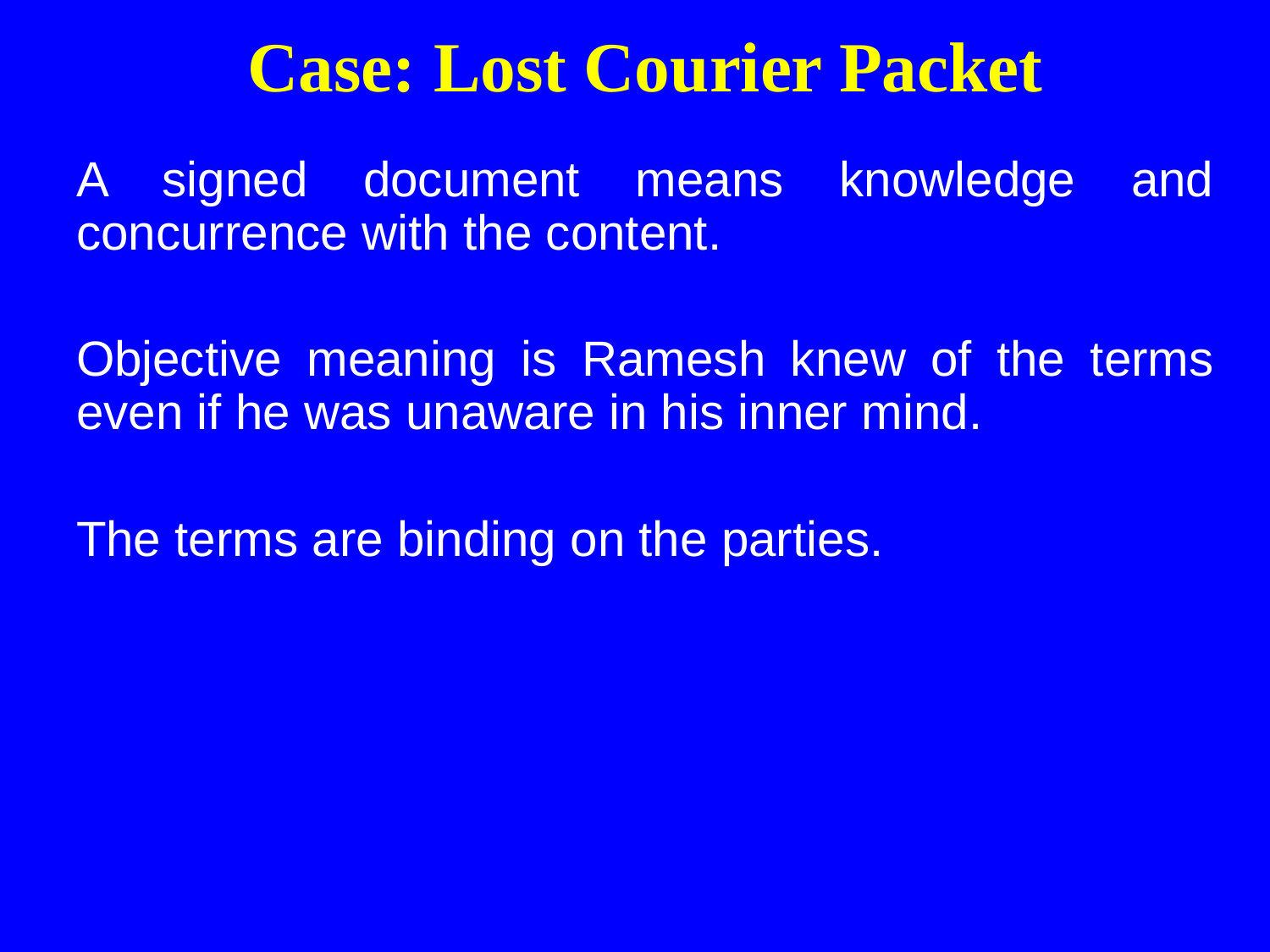

# Case: Lost Courier Packet
A signed document means knowledge and concurrence with the content.

Objective meaning is Ramesh knew of the terms even if he was unaware in his inner mind.

The terms are binding on the parties.